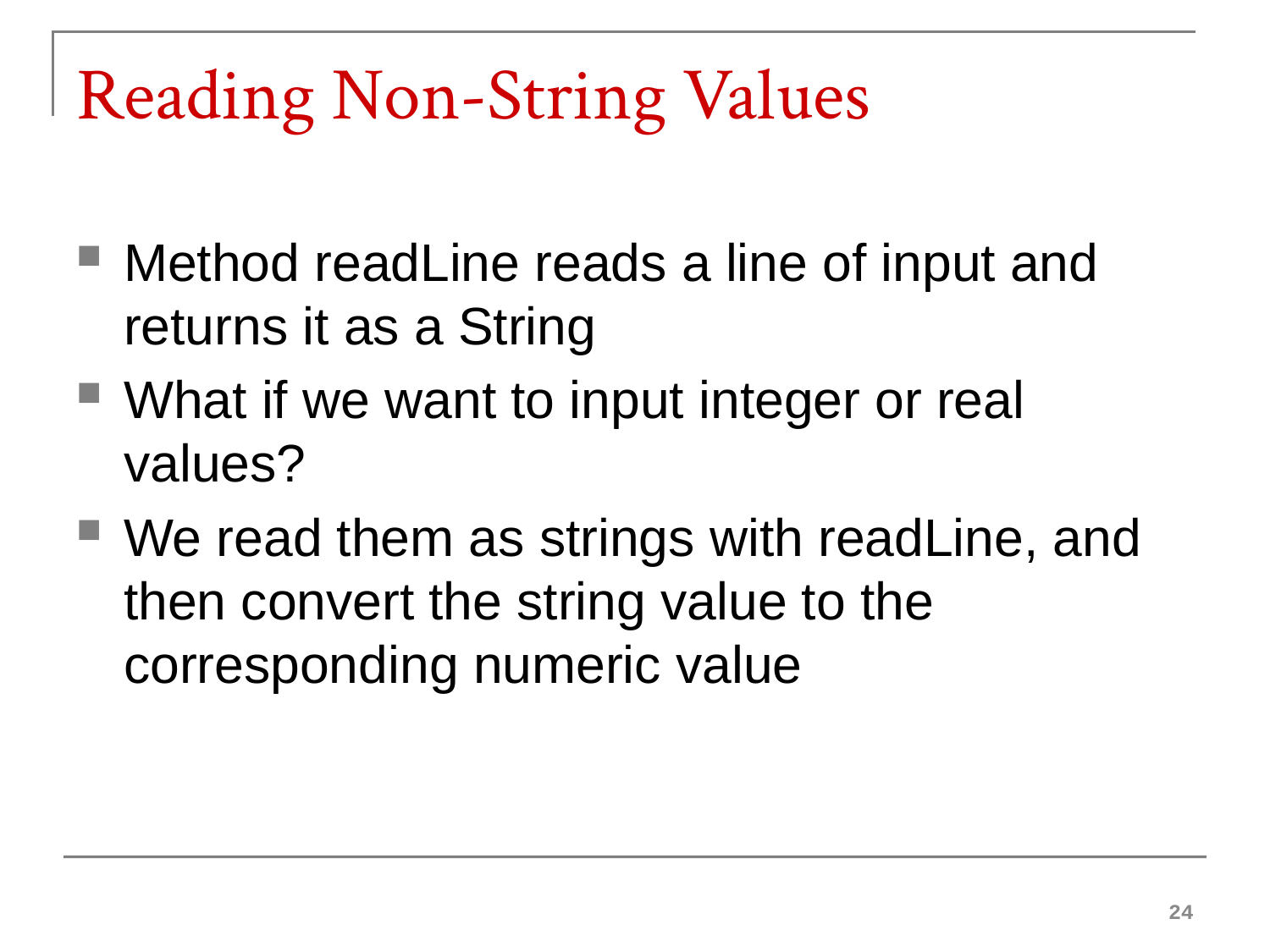

# Reading Non-String Values
Method readLine reads a line of input and returns it as a String
What if we want to input integer or real values?
We read them as strings with readLine, and then convert the string value to the corresponding numeric value
24